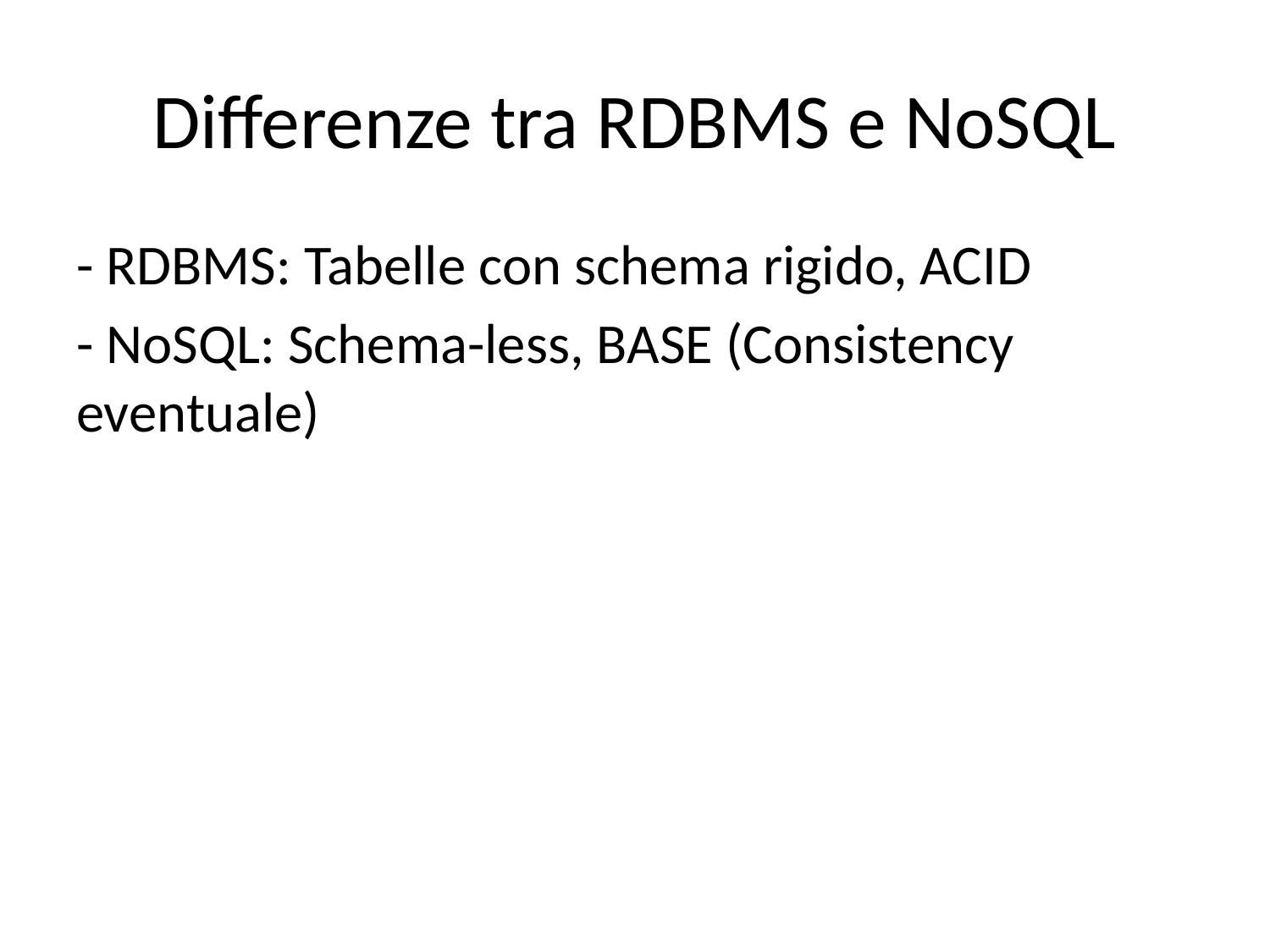

# Differenze tra RDBMS e NoSQL
- RDBMS: Tabelle con schema rigido, ACID
- NoSQL: Schema-less, BASE (Consistency eventuale)